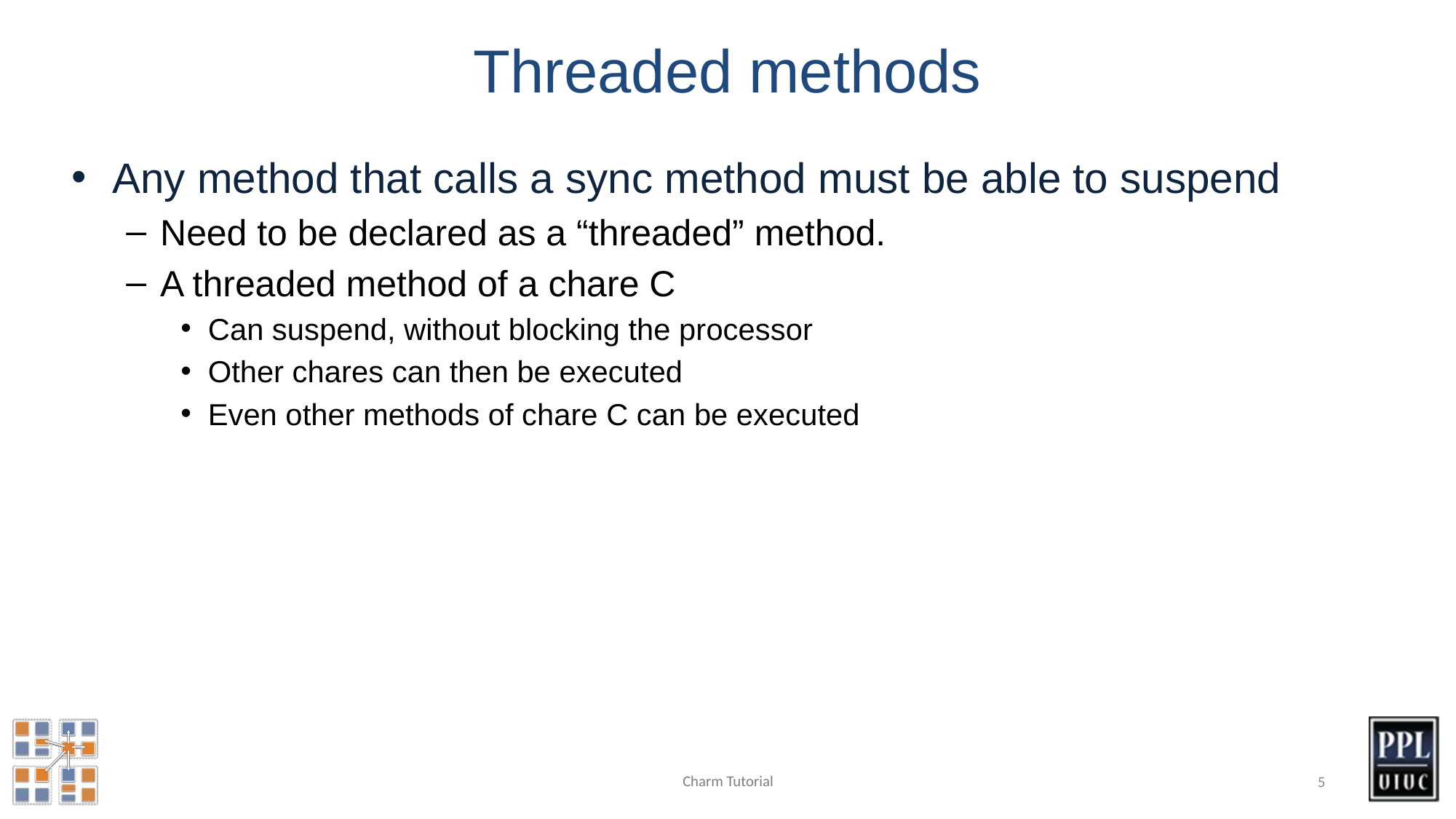

# Threaded methods
Any method that calls a sync method must be able to suspend
Need to be declared as a “threaded” method.
A threaded method of a chare C
Can suspend, without blocking the processor
Other chares can then be executed
Even other methods of chare C can be executed

Charm Tutorial
5